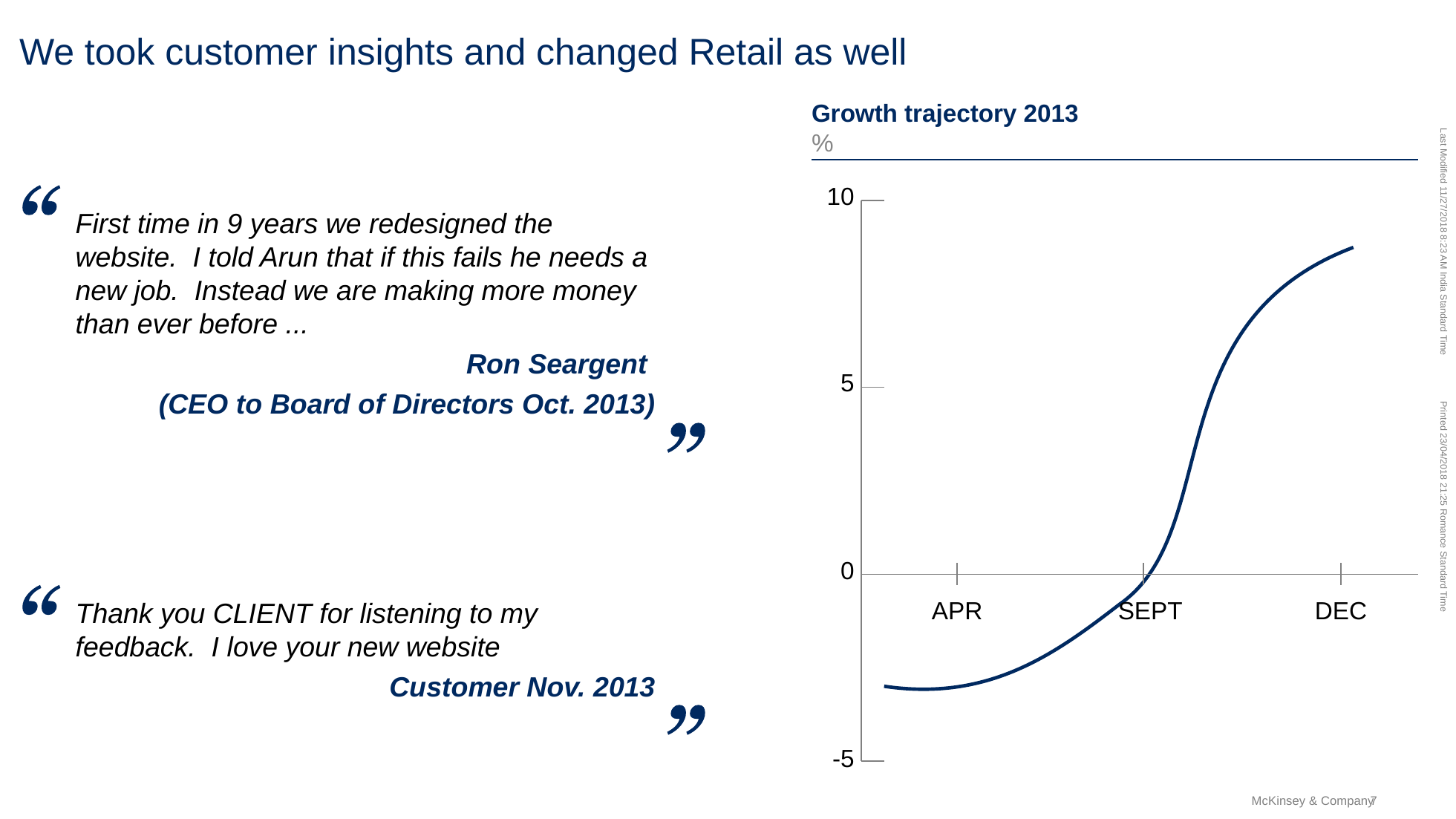

# We took customer insights and changed Retail as well
Growth trajectory 2013
%
10

First time in 9 years we redesigned the website.  I told Arun that if this fails he needs a new job.  Instead we are making more money than ever before ...
	Ron Seargent
(CEO to Board of Directors Oct. 2013)

5

0

Thank you CLIENT for listening to my feedback.  I love your new website
	Customer Nov. 2013
APR
SEPT
DEC

-5